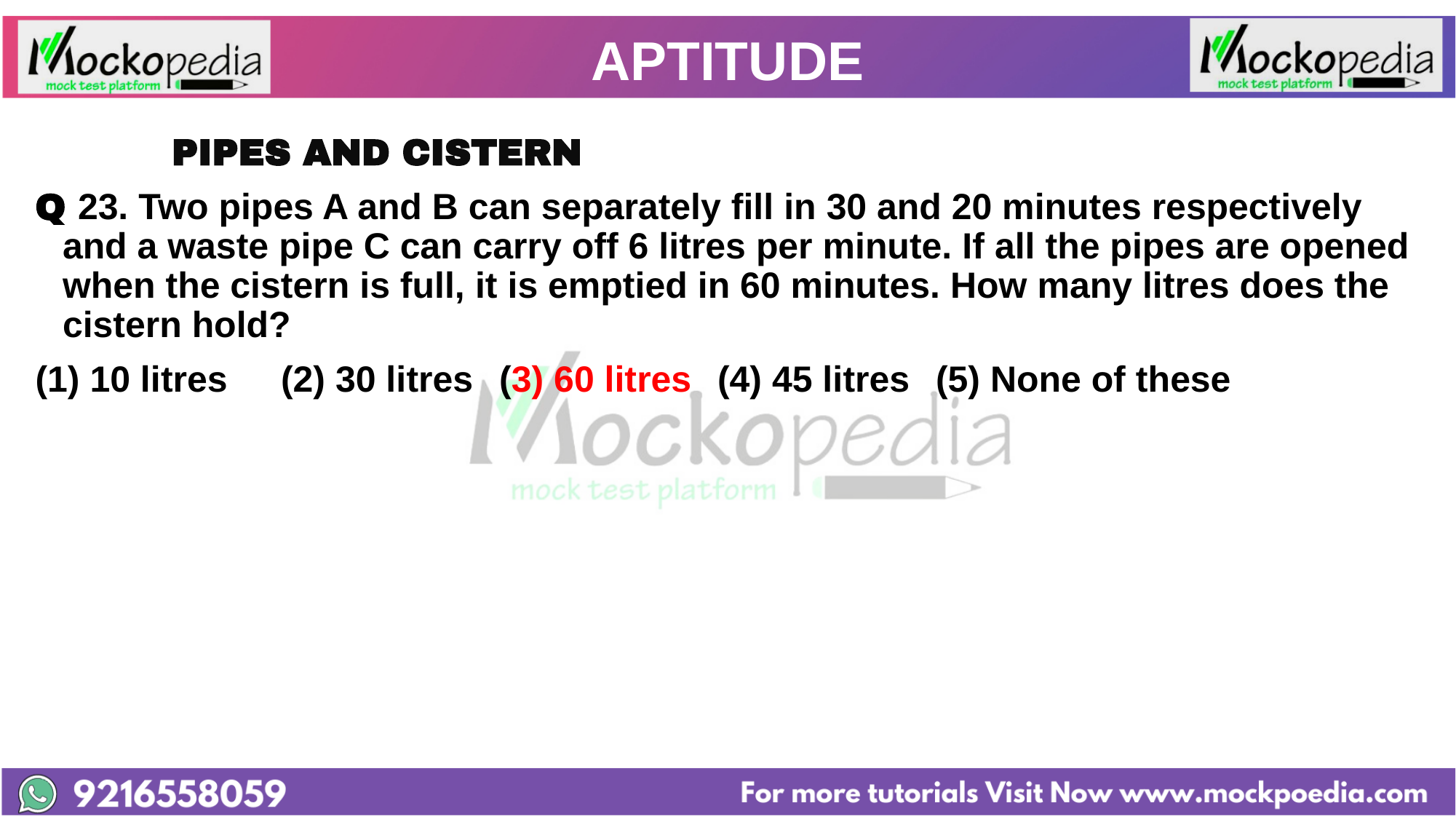

# APTITUDE
		PIPES AND CISTERN
Q 23. Two pipes A and B can separately fill in 30 and 20 minutes respectively and a waste pipe C can carry off 6 litres per minute. If all the pipes are opened when the cistern is full, it is emptied in 60 minutes. How many litres does the cistern hold?
(1) 10 litres 	(2) 30 litres 	(3) 60 litres 	(4) 45 litres 	(5) None of these